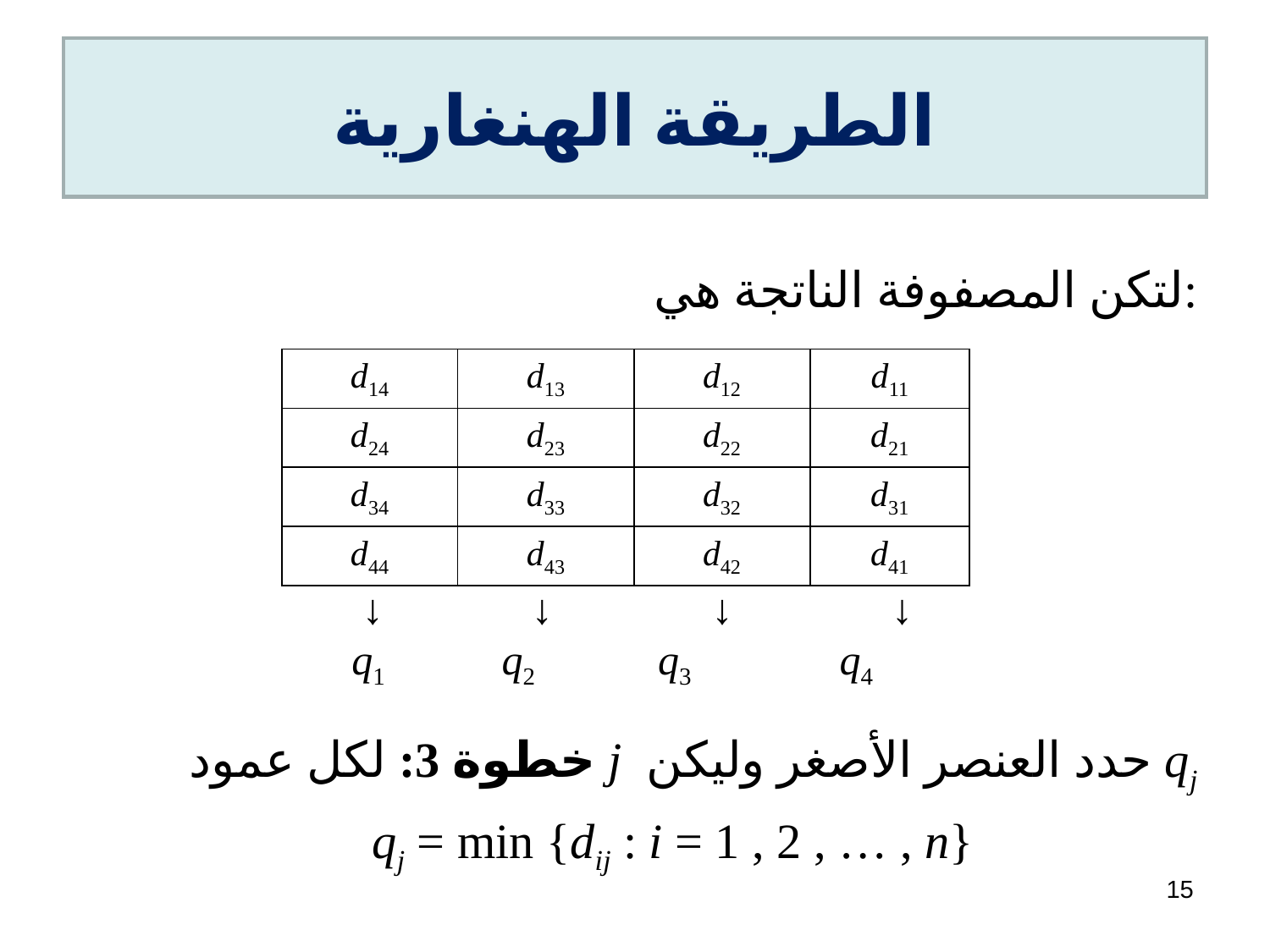

# الطريقة الهنغارية

لتكن المصفوفة الناتجة هي:

خطوة 3: لكل عمود j  حدد العنصر الأصغر وليكن qj
qj = min {dij : i = 1 , 2 , … , n}

| d14 | d13 | d12 | d11 |
| --- | --- | --- | --- |
| d24 | d23 | d22 | d21 |
| d34 | d33 | d32 | d31 |
| d44 | d43 | d42 | d41 |
    ↓              ↓               ↓               ↓
   q1                   q2                    q3              q4
15